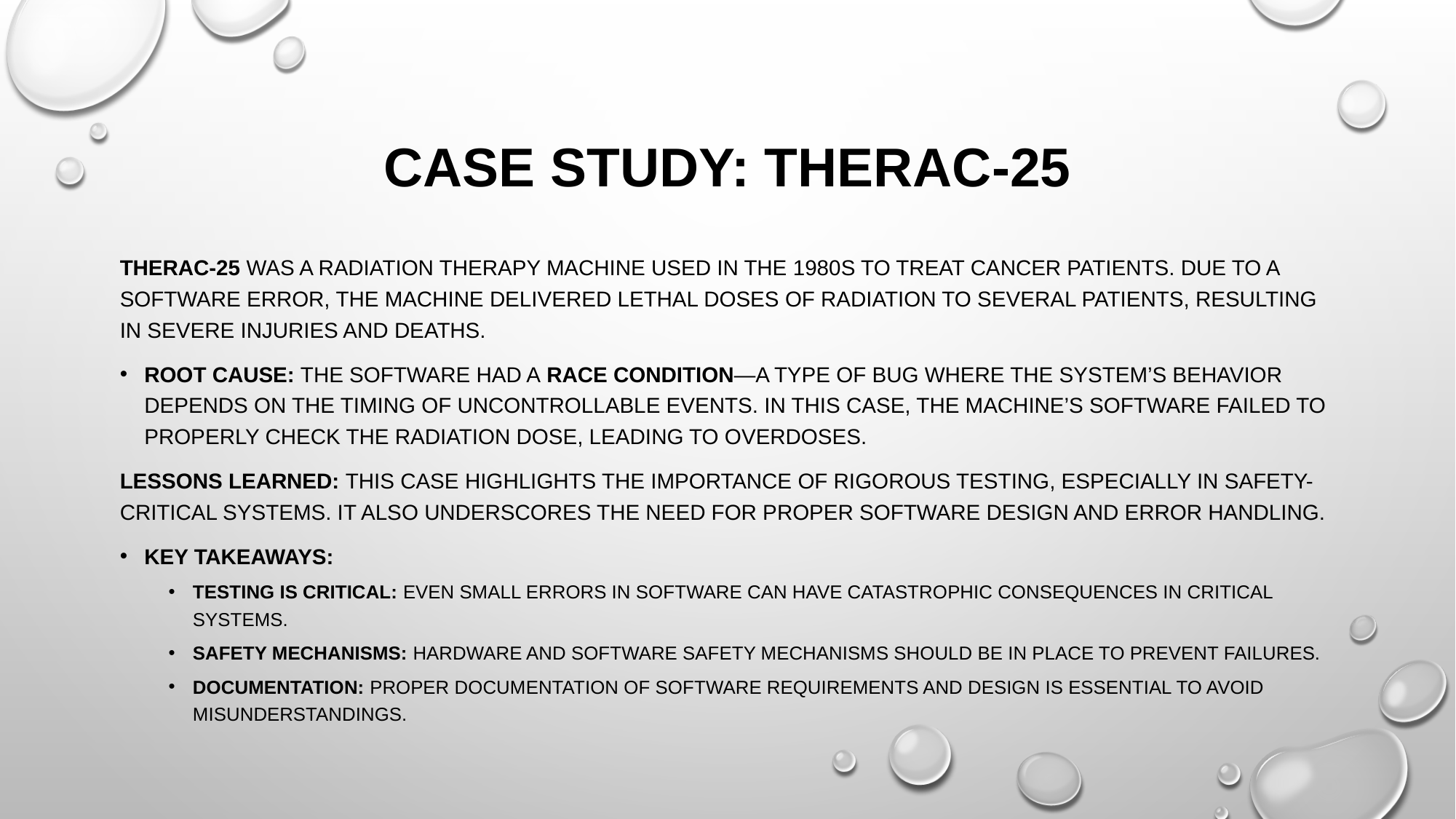

# Case Study: Therac-25
Therac-25 was a radiation therapy machine used in the 1980s to treat cancer patients. Due to a software error, the machine delivered lethal doses of radiation to several patients, resulting in severe injuries and deaths.
Root Cause: The software had a race condition—a type of bug where the system’s behavior depends on the timing of uncontrollable events. In this case, the machine’s software failed to properly check the radiation dose, leading to overdoses.
Lessons Learned: This case highlights the importance of rigorous testing, especially in safety-critical systems. It also underscores the need for proper software design and error handling.
Key Takeaways:
Testing is Critical: Even small errors in software can have catastrophic consequences in critical systems.
Safety Mechanisms: Hardware and software safety mechanisms should be in place to prevent failures.
Documentation: Proper documentation of software requirements and design is essential to avoid misunderstandings.